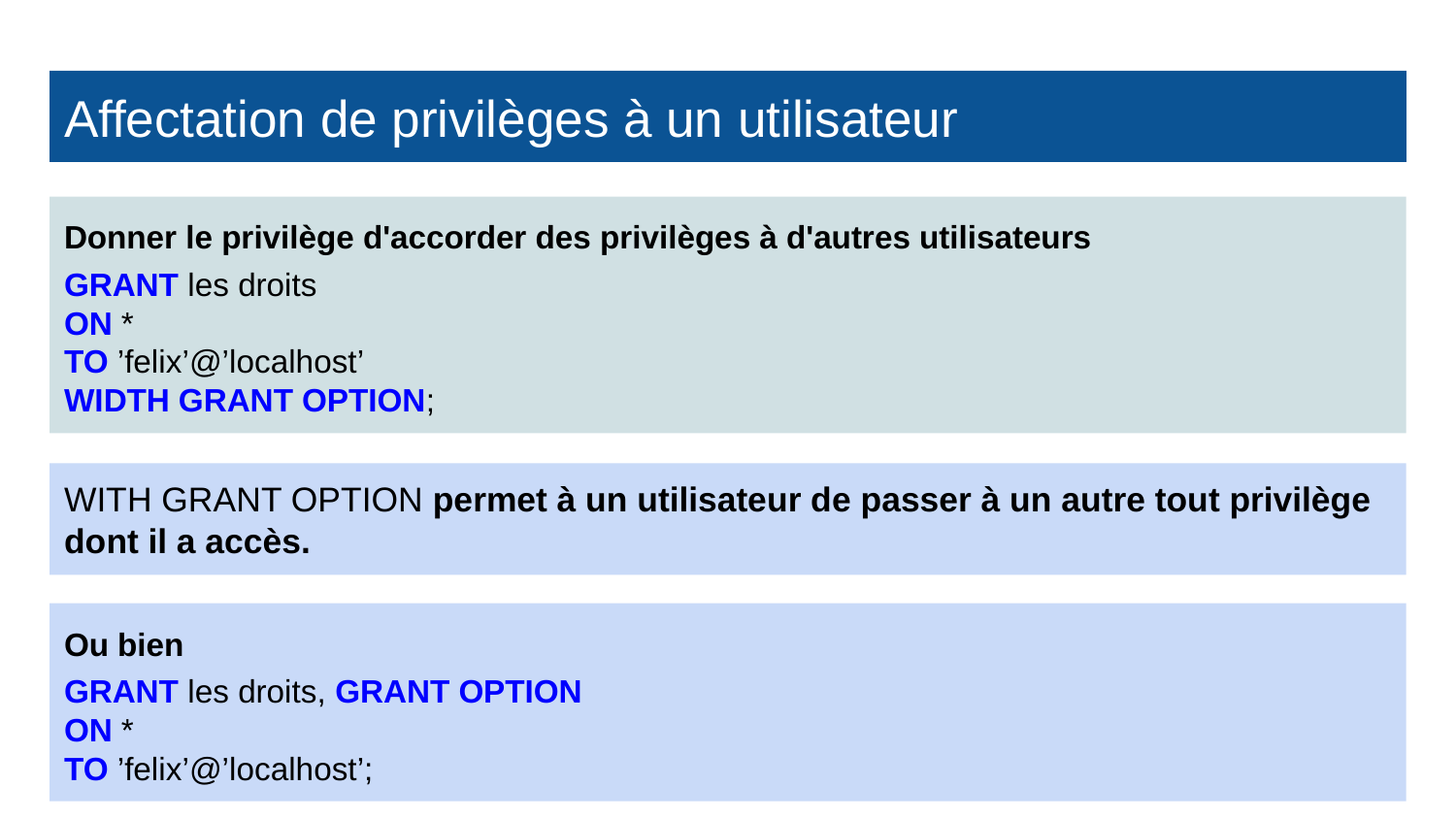

# Affectation de privilèges à un utilisateur
Donner le privilège d'accorder des privilèges à d'autres utilisateurs
GRANT les droits
ON *
TO ’felix’@’localhost’
WIDTH GRANT OPTION;
WITH GRANT OPTION permet à un utilisateur de passer à un autre tout privilège dont il a accès.
Ou bien
GRANT les droits, GRANT OPTION
ON *
TO ’felix’@’localhost’;